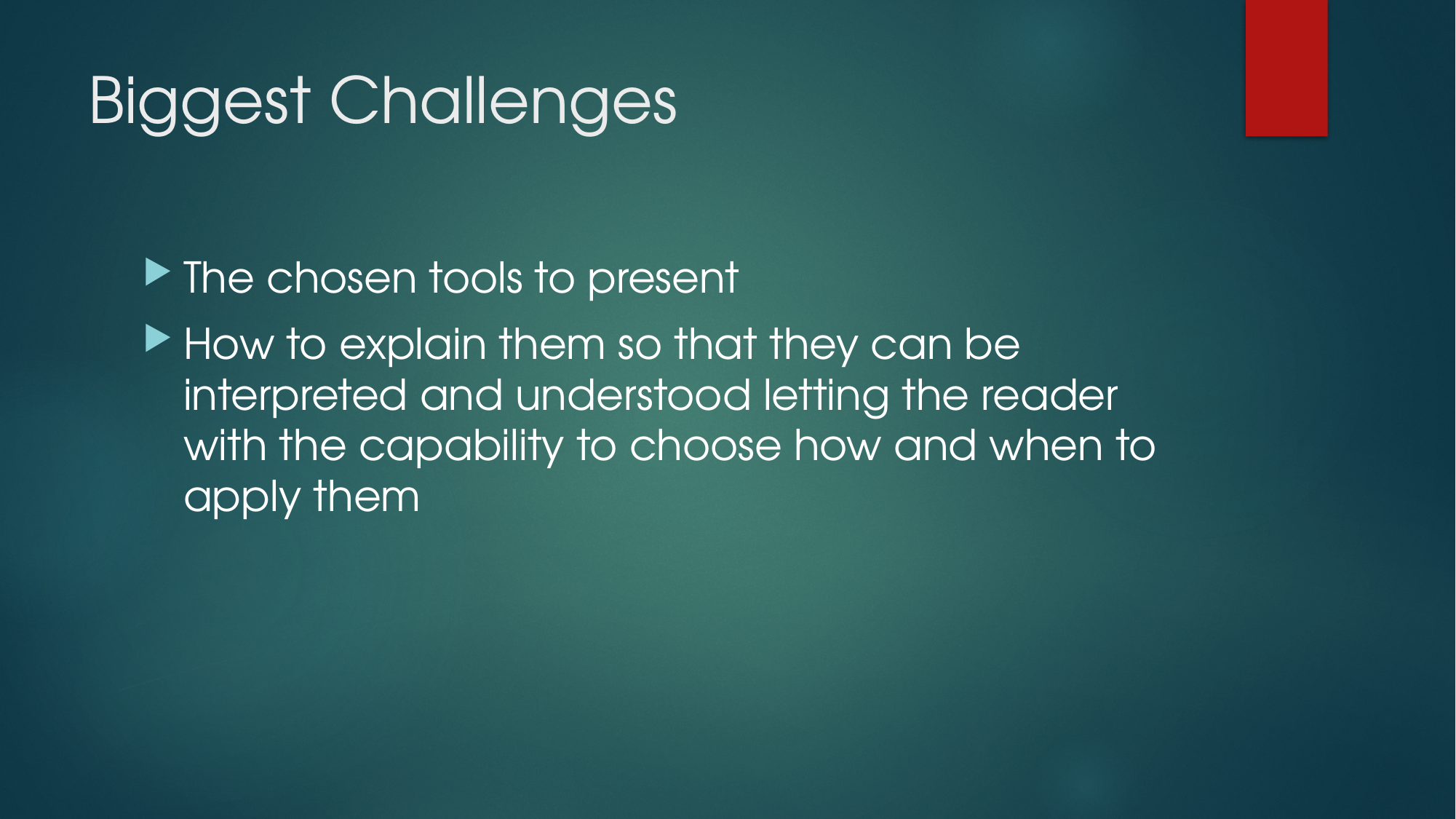

# Biggest Challenges
The chosen tools to present
How to explain them so that they can be interpreted and understood letting the reader with the capability to choose how and when to apply them